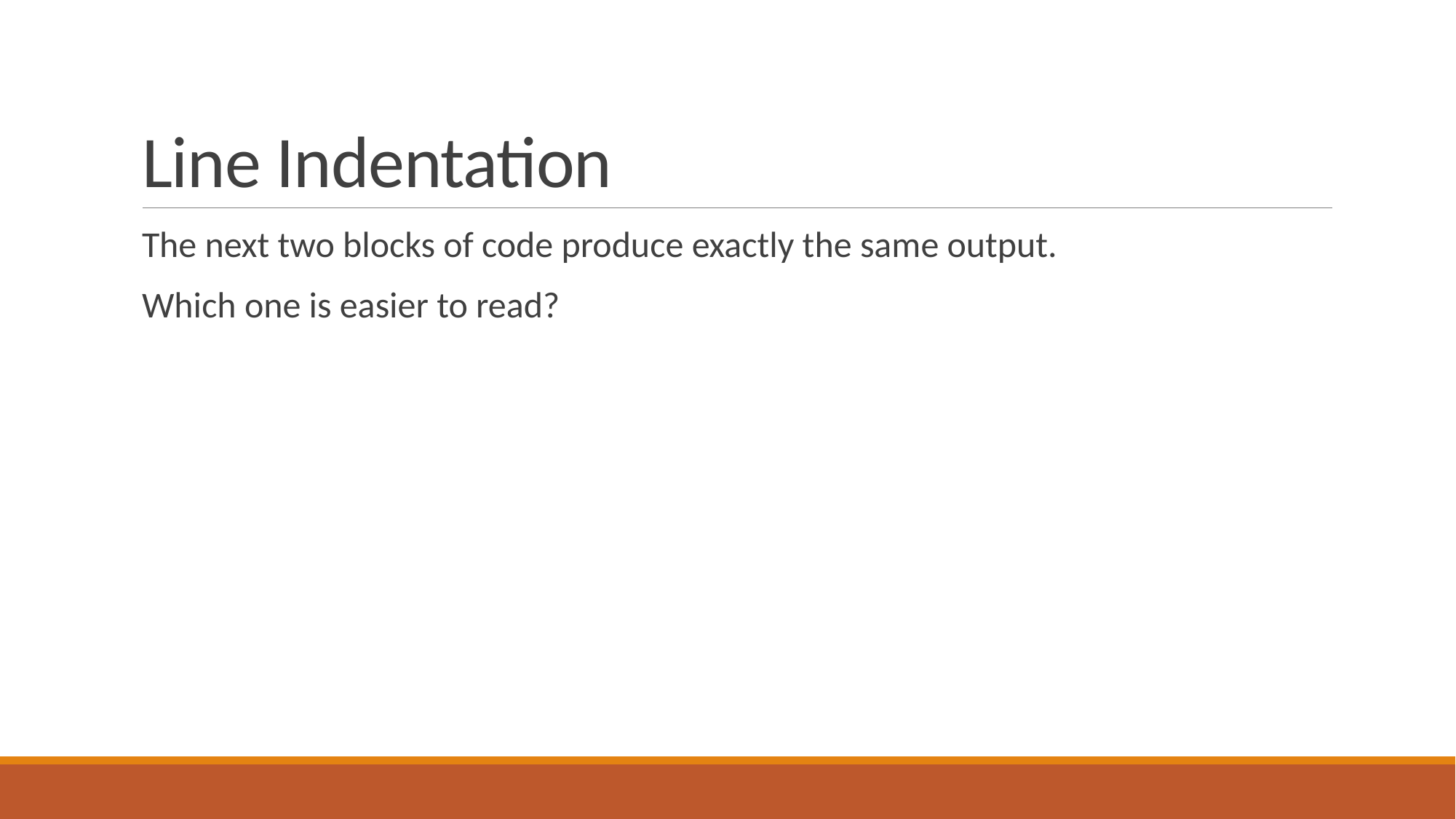

# Line Indentation
The next two blocks of code produce exactly the same output.
Which one is easier to read?